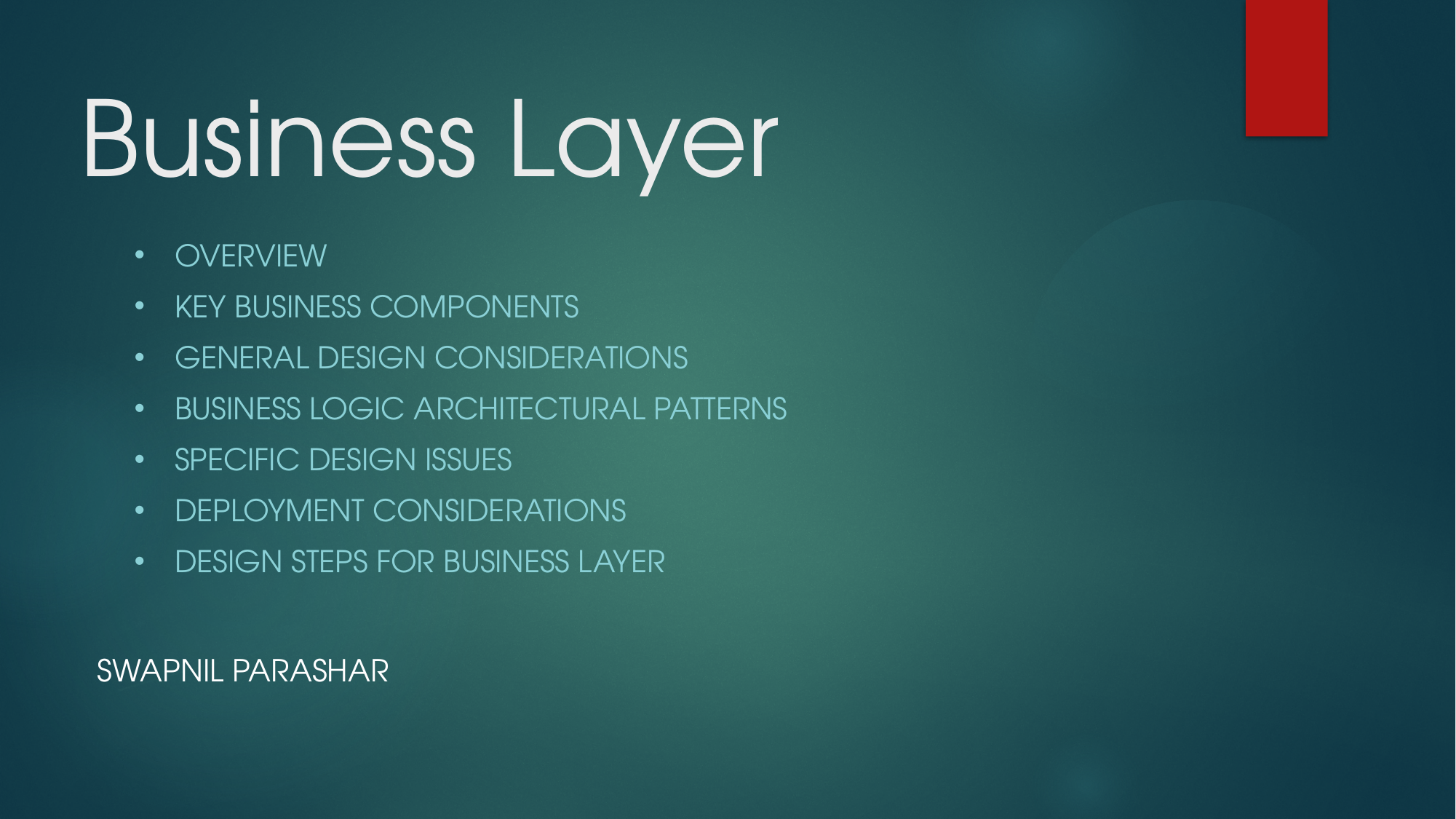

# Business Layer
Overview
key business components
general design considerations
business logic architectural patterns
specific design issues
deployment considerations
design steps for business layer
Swapnil parashar